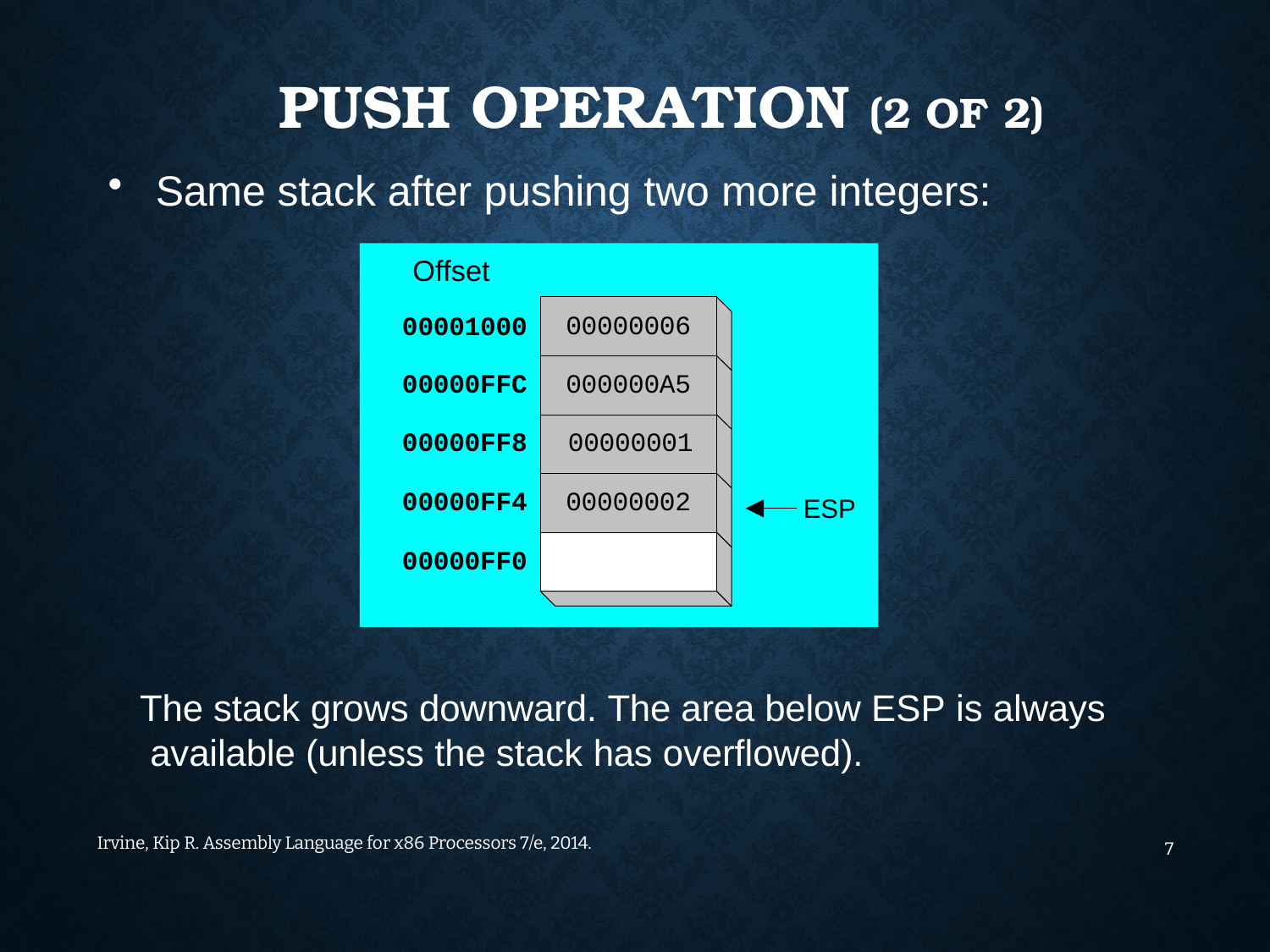

# PUSH Operation (2 of 2)
Same stack after pushing two more integers:

Offset
00001000
00000006

000000A5
00000FFC

00000001
00000FF8

00000002
00000FF4
ESP

00000FF0
The stack grows downward. The area below ESP is always  available (unless the stack has overflowed).
Irvine, Kip R. Assembly Language for x86 Processors 7/e, 2014.
7